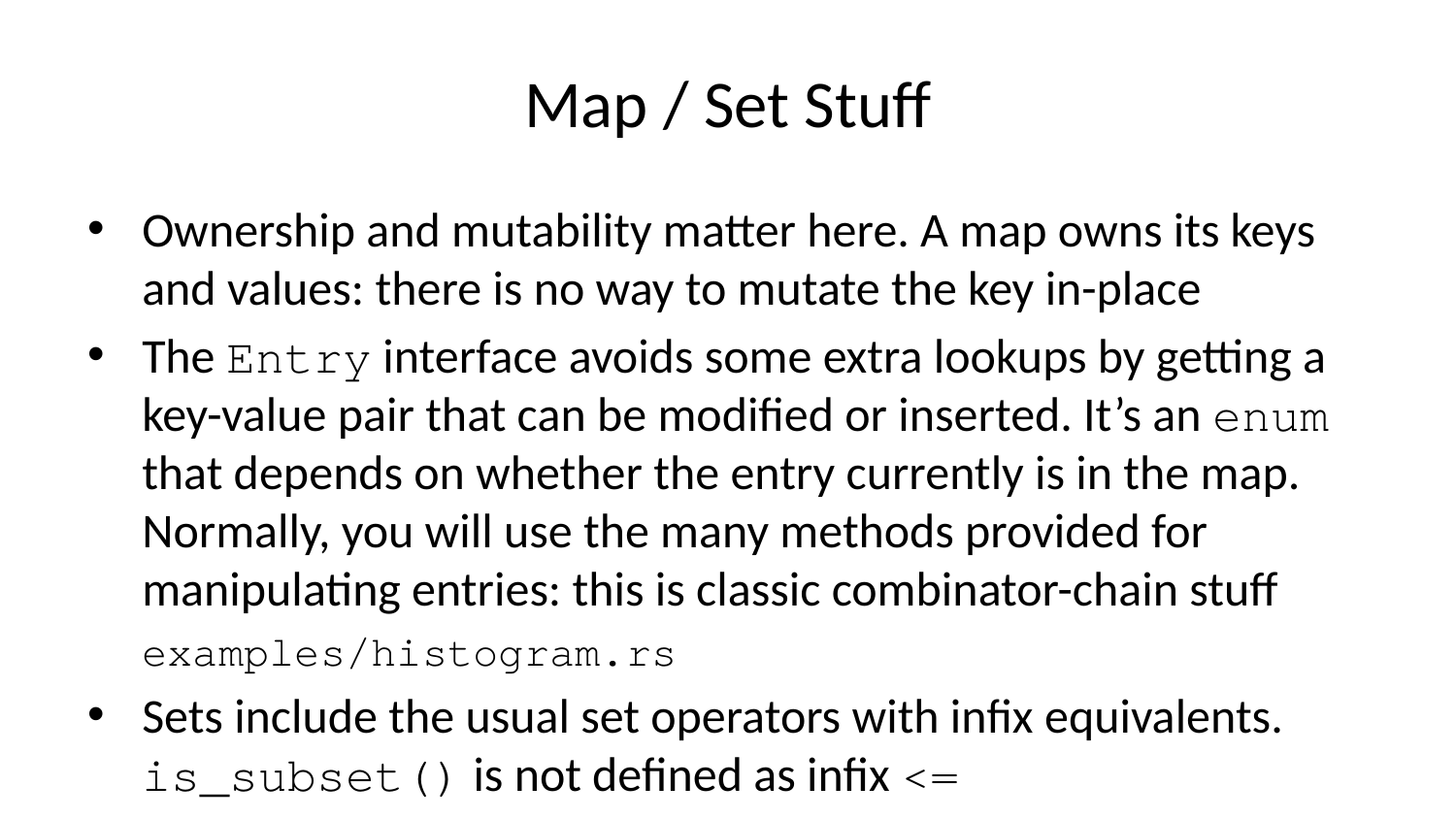

# Map / Set Stuff
Ownership and mutability matter here. A map owns its keys and values: there is no way to mutate the key in-place
The Entry interface avoids some extra lookups by getting a key-value pair that can be modified or inserted. It’s an enum that depends on whether the entry currently is in the map. Normally, you will use the many methods provided for manipulating entries: this is classic combinator-chain stuff
examples/histogram.rs
Sets include the usual set operators with infix equivalents. is_subset() is not defined as infix <=